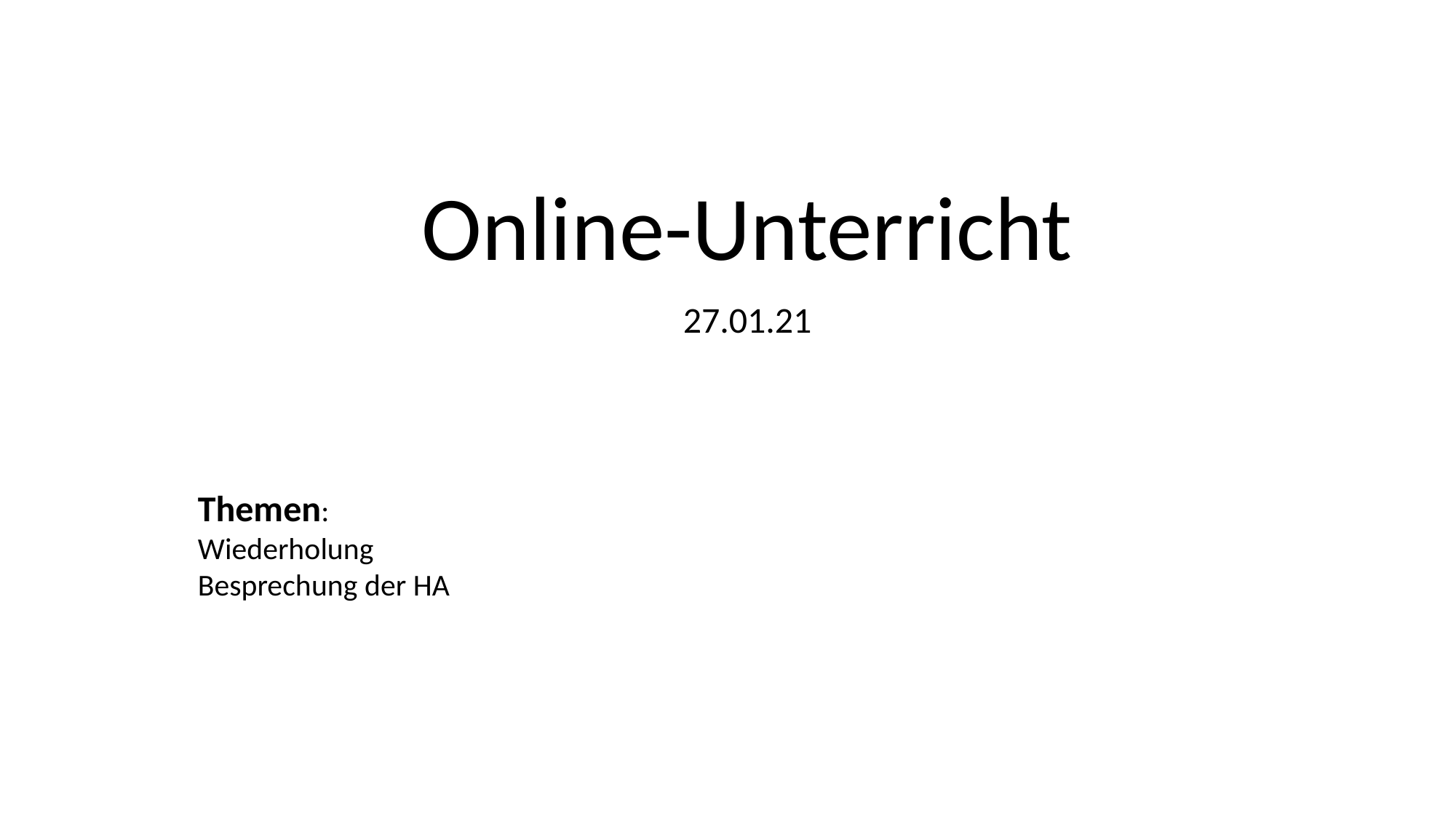

# Online-Unterricht
27.01.21
Themen:
Wiederholung
Besprechung der HA